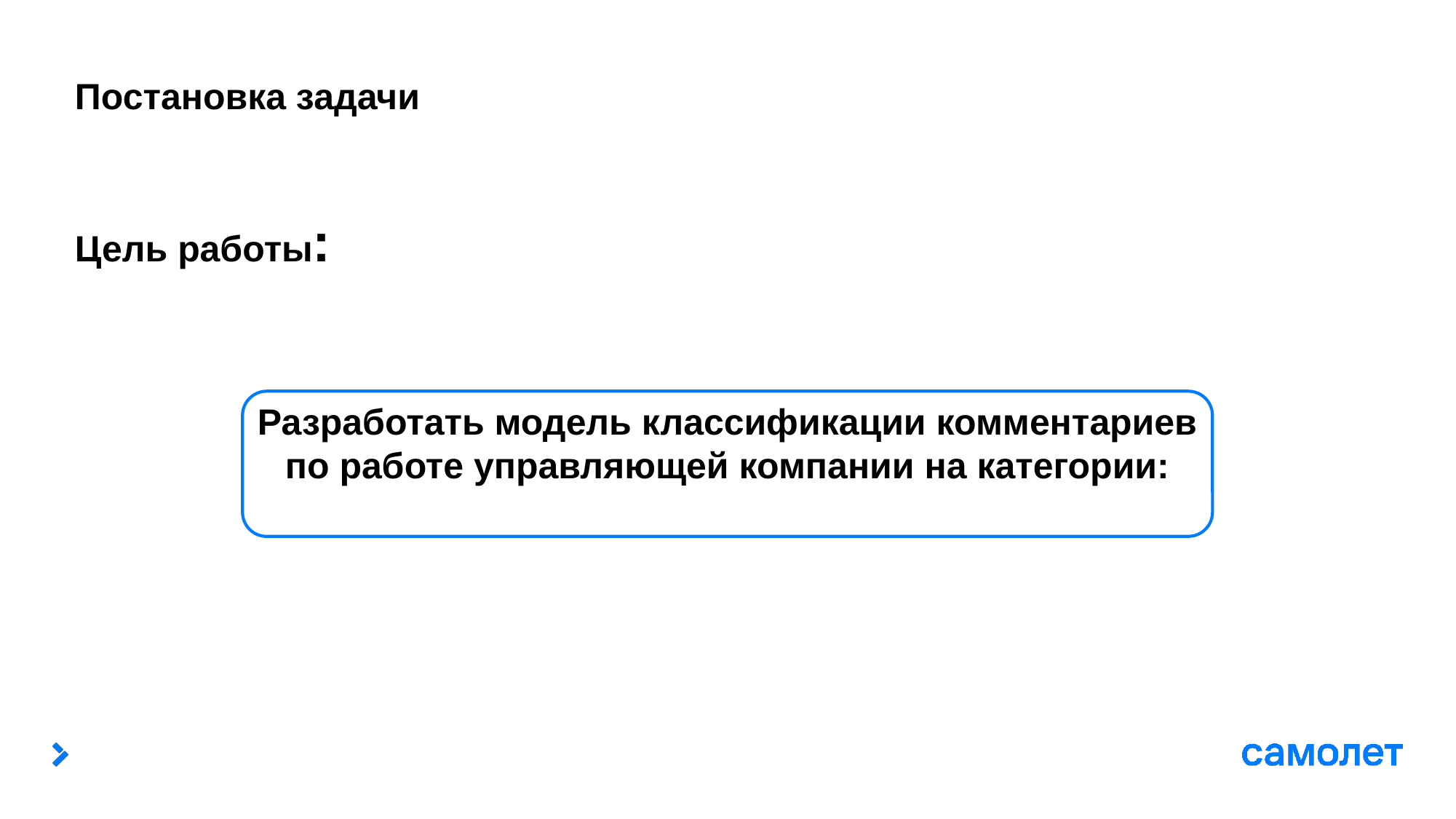

Постановка задачи
Цель работы:
Разработать модель классификации комментариев по работе управляющей компании на категории: